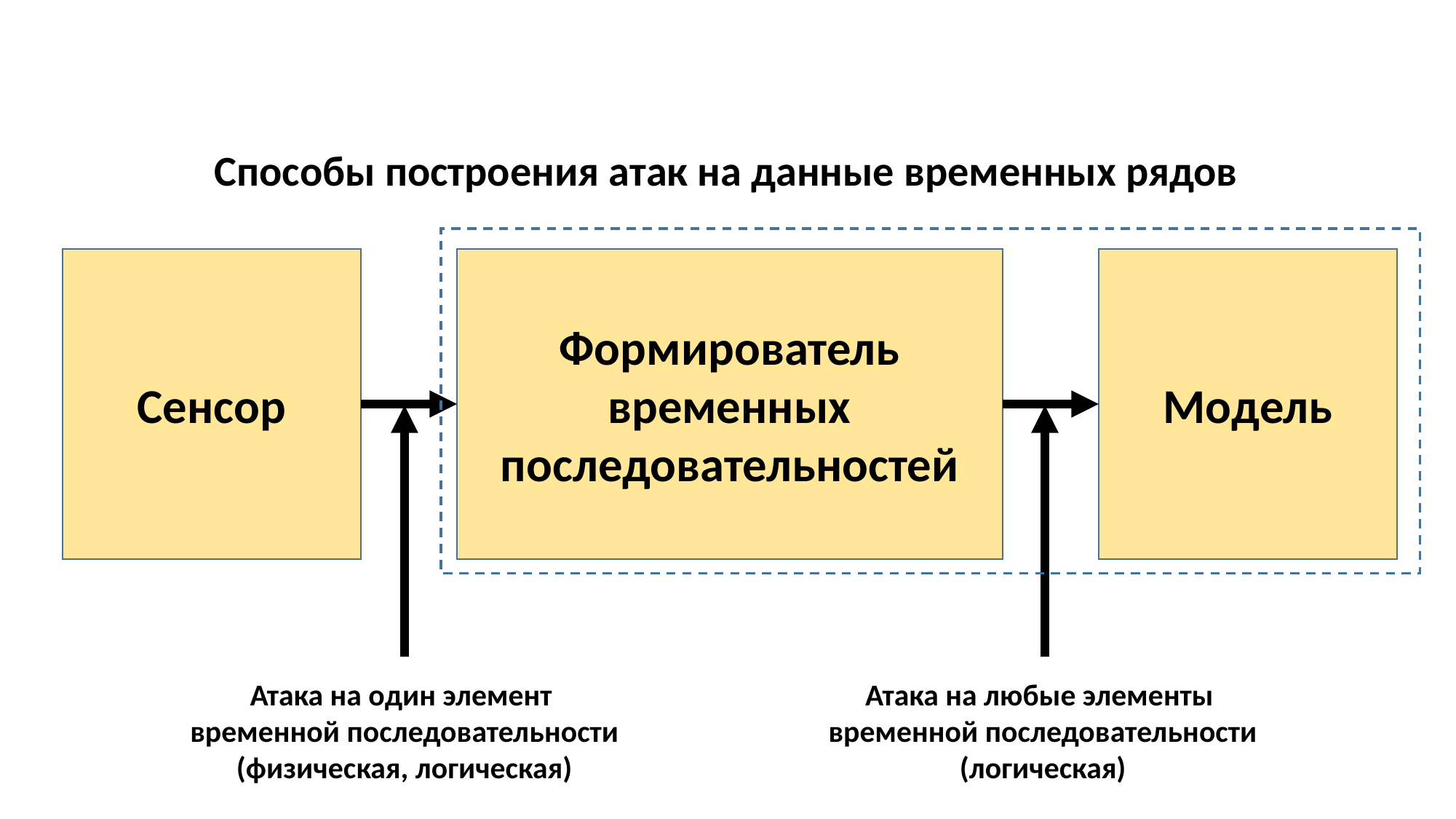

Способы построения атак на данные временных рядов

Сенсор
Формирователь
временных последовательностей
Модель
Атака на один элемент
временной последовательности
(физическая, логическая)
Атака на любые элементы
временной последовательности
(логическая)